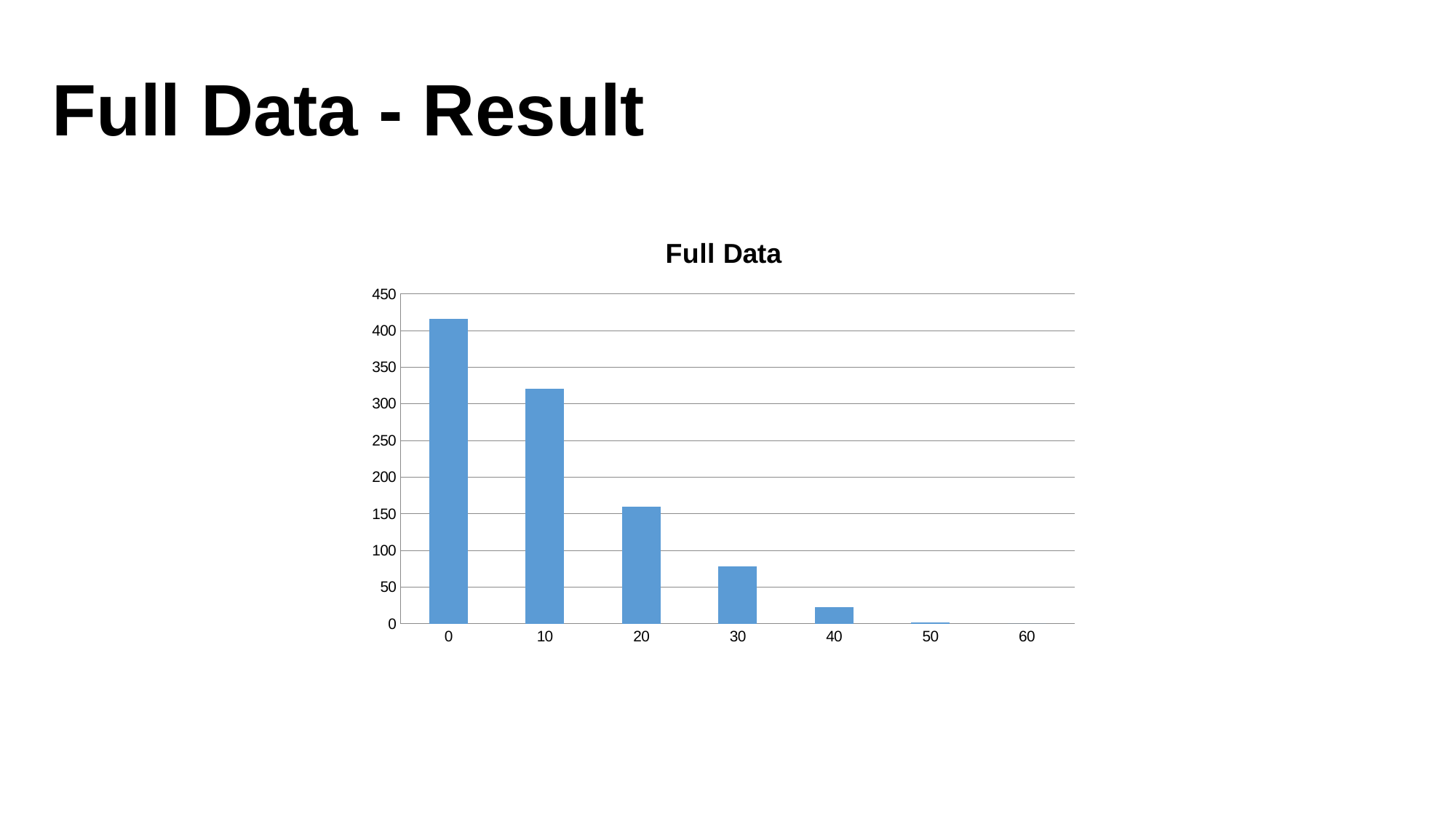

Full Data - Result

### Chart: Full Data

| Category | Count |
|---|---|
| 0 | 416.0 |
| 10 | 321.0 |
| 20 | 160.0 |
| 30 | 78.0 |
| 40 | 23.0 |
| 50 | 2.0 |
| 60 | 0.0 |